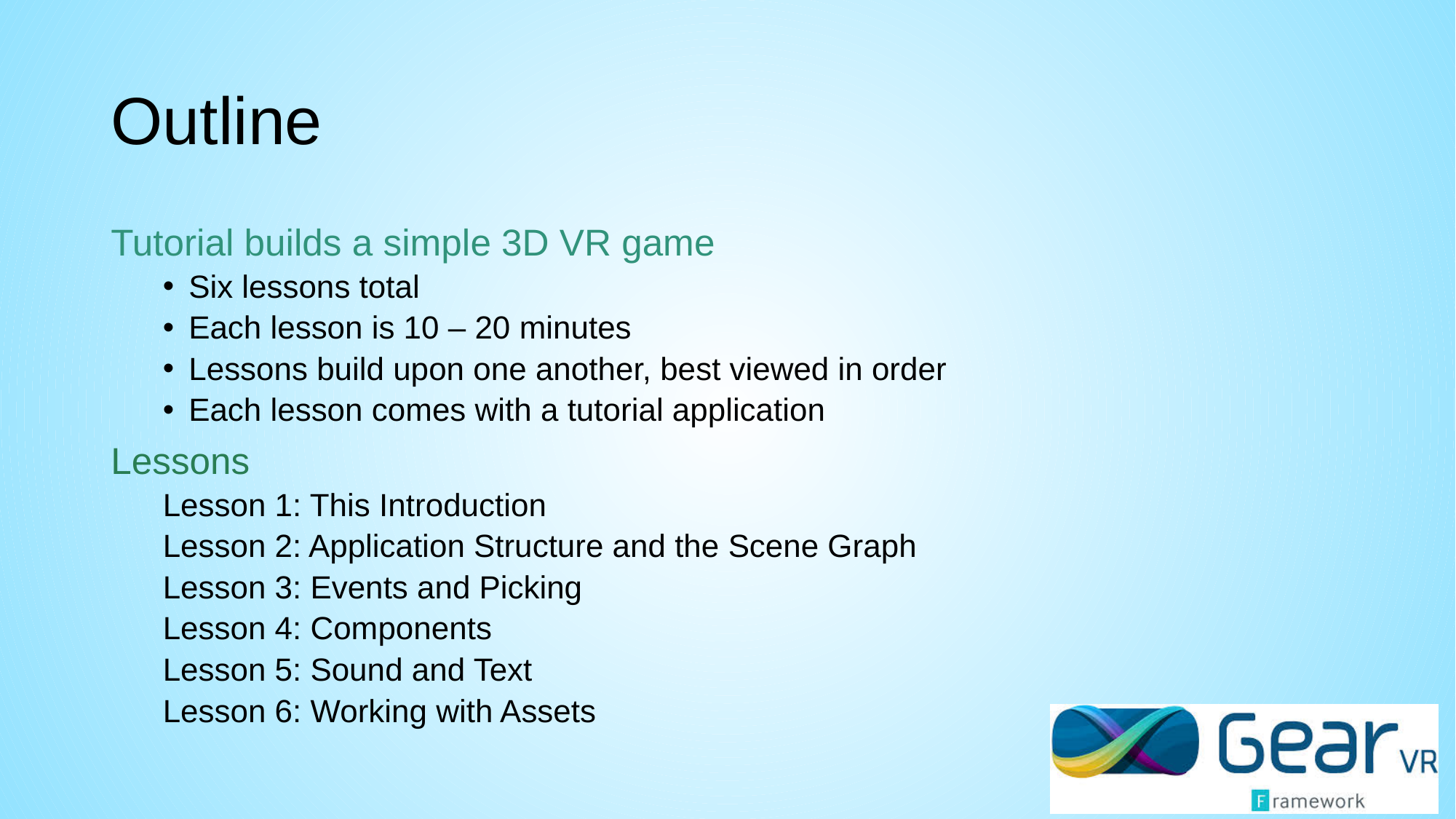

# Outline
Tutorial builds a simple 3D VR game
Six lessons total
Each lesson is 10 – 20 minutes
Lessons build upon one another, best viewed in order
Each lesson comes with a tutorial application
Lessons
Lesson 1: This Introduction
Lesson 2: Application Structure and the Scene Graph
Lesson 3: Events and Picking
Lesson 4: Components
Lesson 5: Sound and Text
Lesson 6: Working with Assets